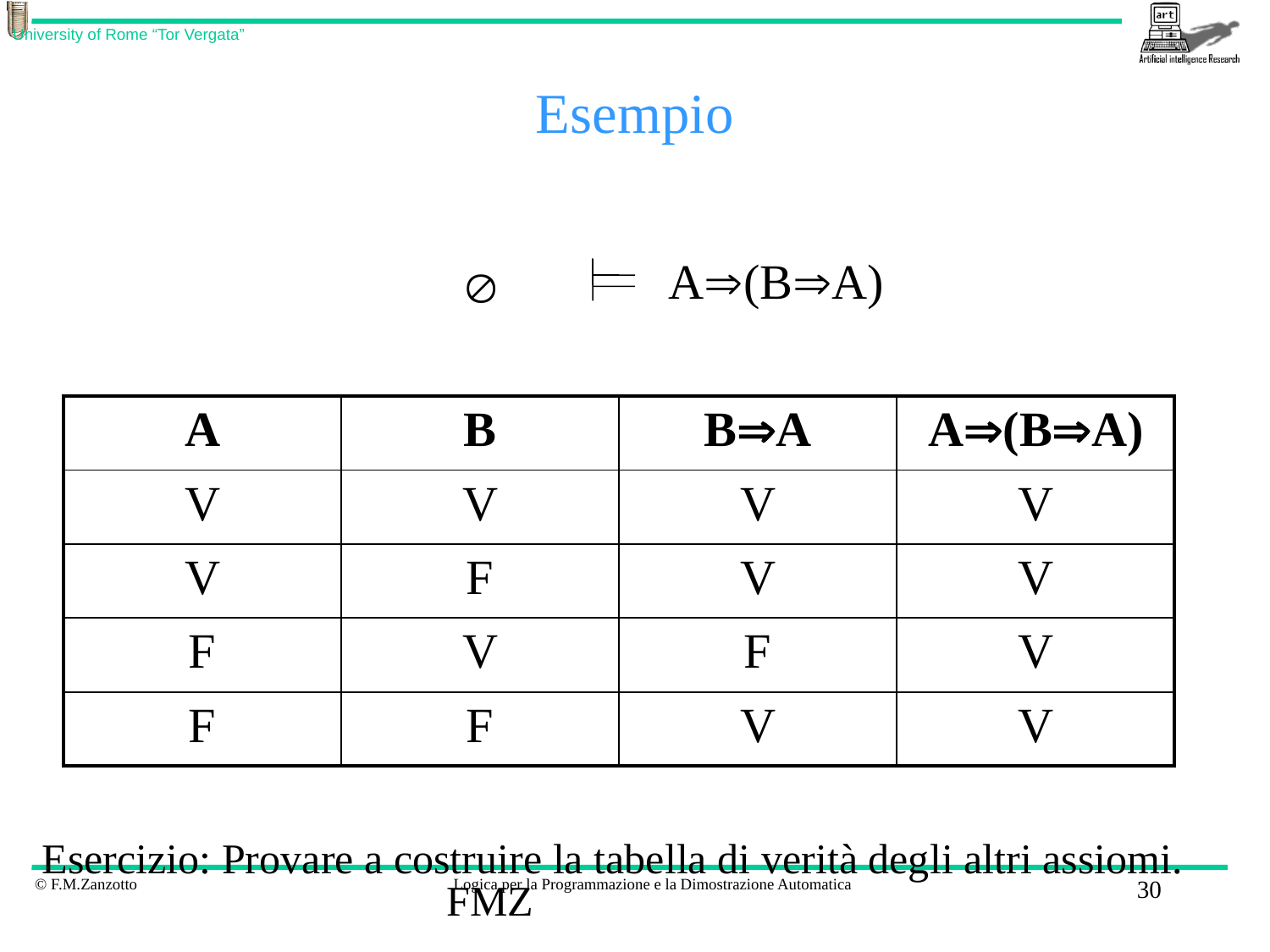

# Esempio
A⇒(B⇒A)
∅

| A | B | B⇒A | A⇒(B⇒A) |
| --- | --- | --- | --- |
| V | V | V | V |
| V | F | V | V |
| F | V | F | V |
| F | F | V | V |
Esercizio: Provare a costruire la tabella di verità degli altri assiomi.
FMZ
30